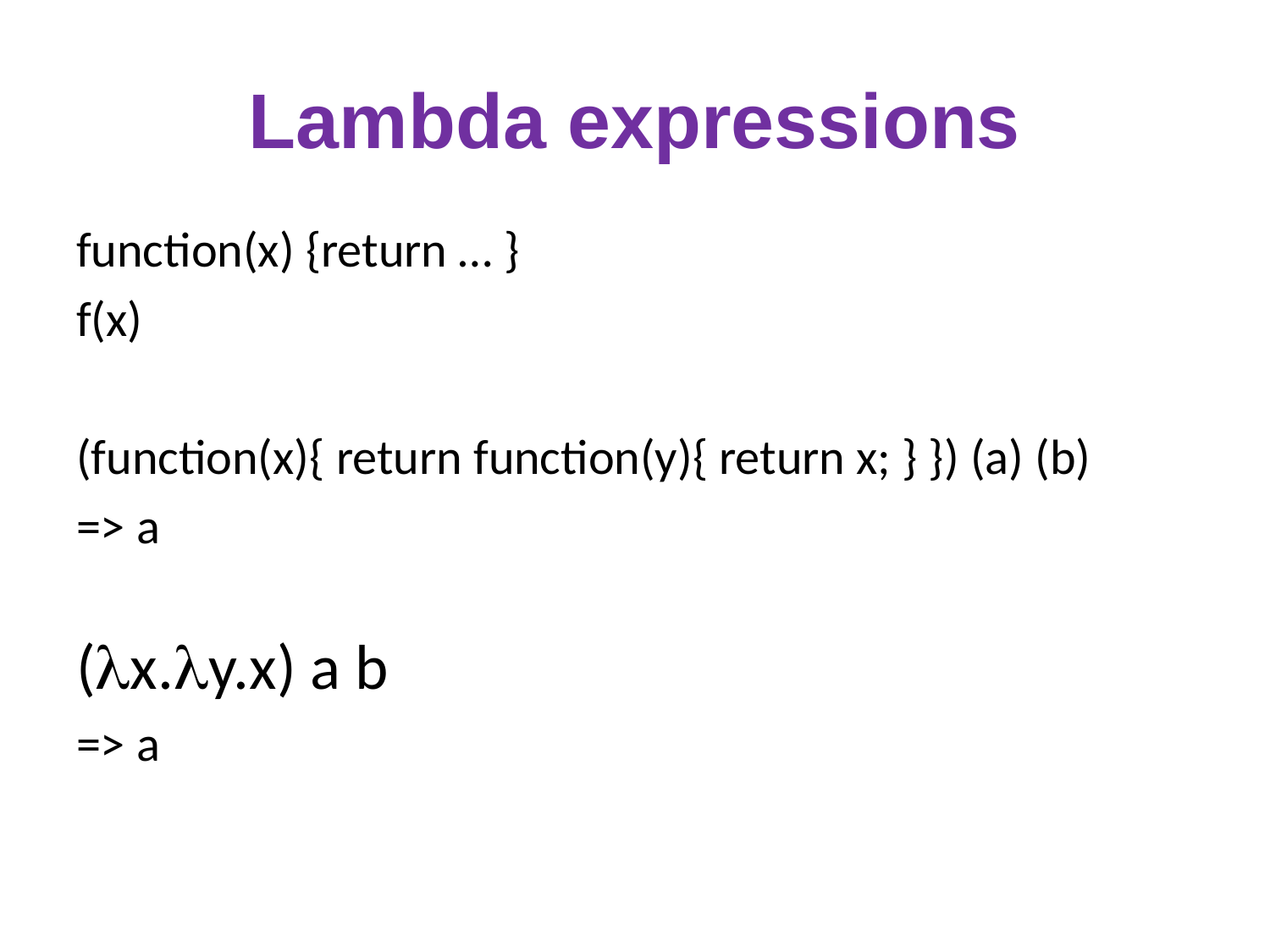

# Lambda expressions
function(x) {return … }
f(x)

(function(x){ return function(y){ return x; } }) (a) (b)
=> a

(λx.λy.x) a b
=> a